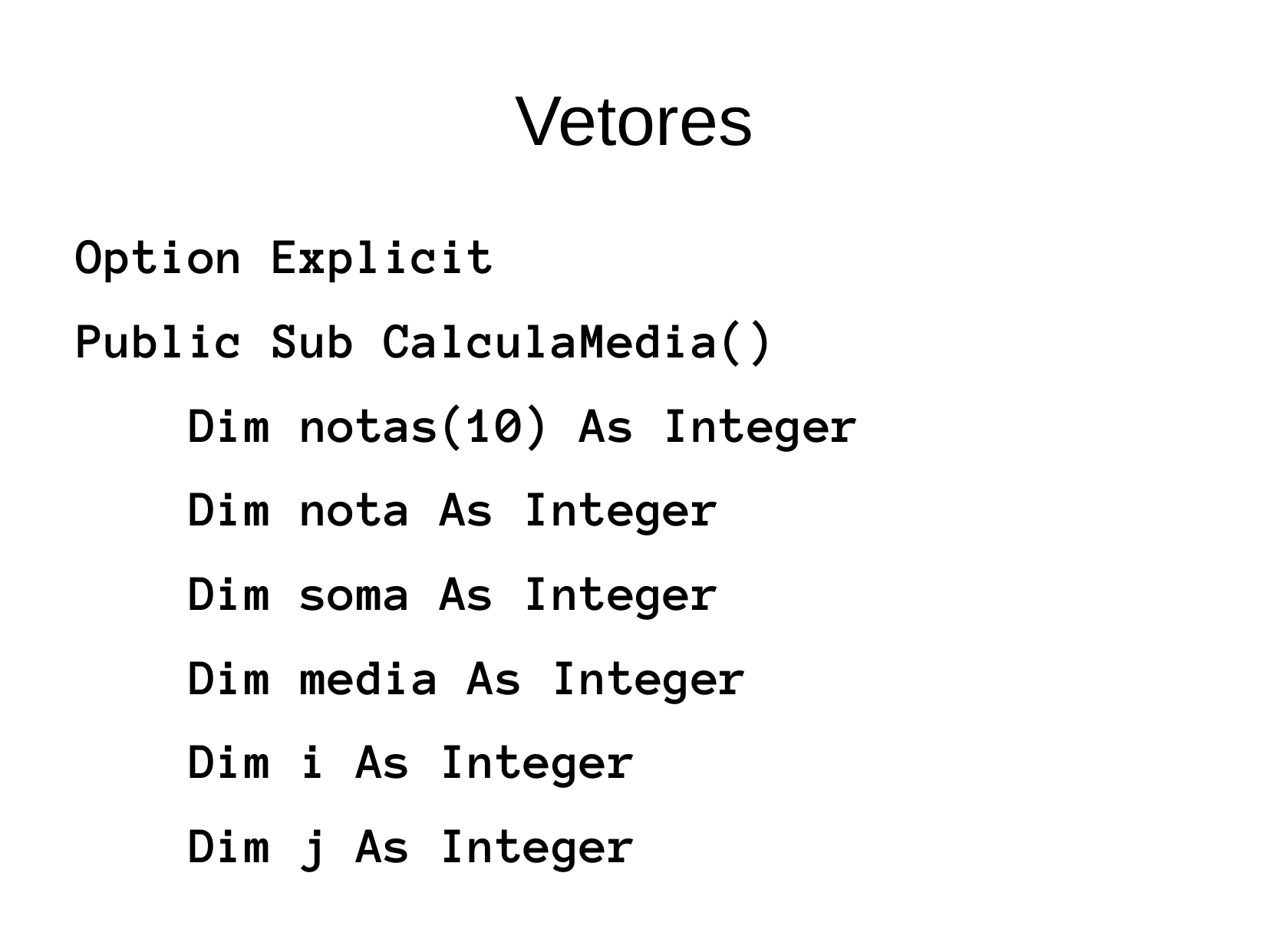

Vetores
Option Explicit
Public Sub CalculaMedia()
    Dim notas(10) As Integer
    Dim nota As Integer
    Dim soma As Integer
    Dim media As Integer
    Dim i As Integer
    Dim j As Integer